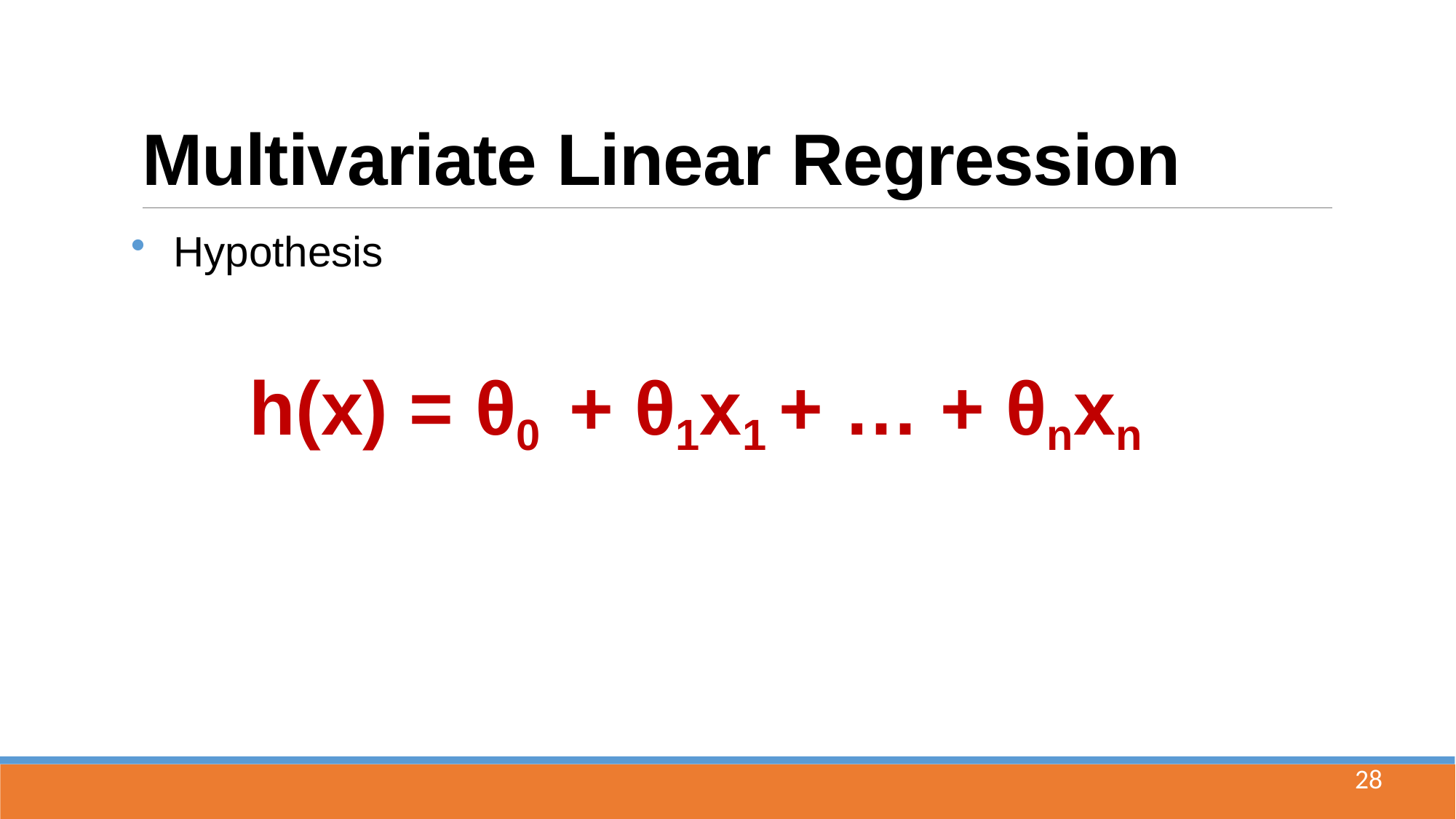

# Multivariate Linear Regression
Hypothesis
h(x) = θ0	+ θ1x1 + … + θnxn
28